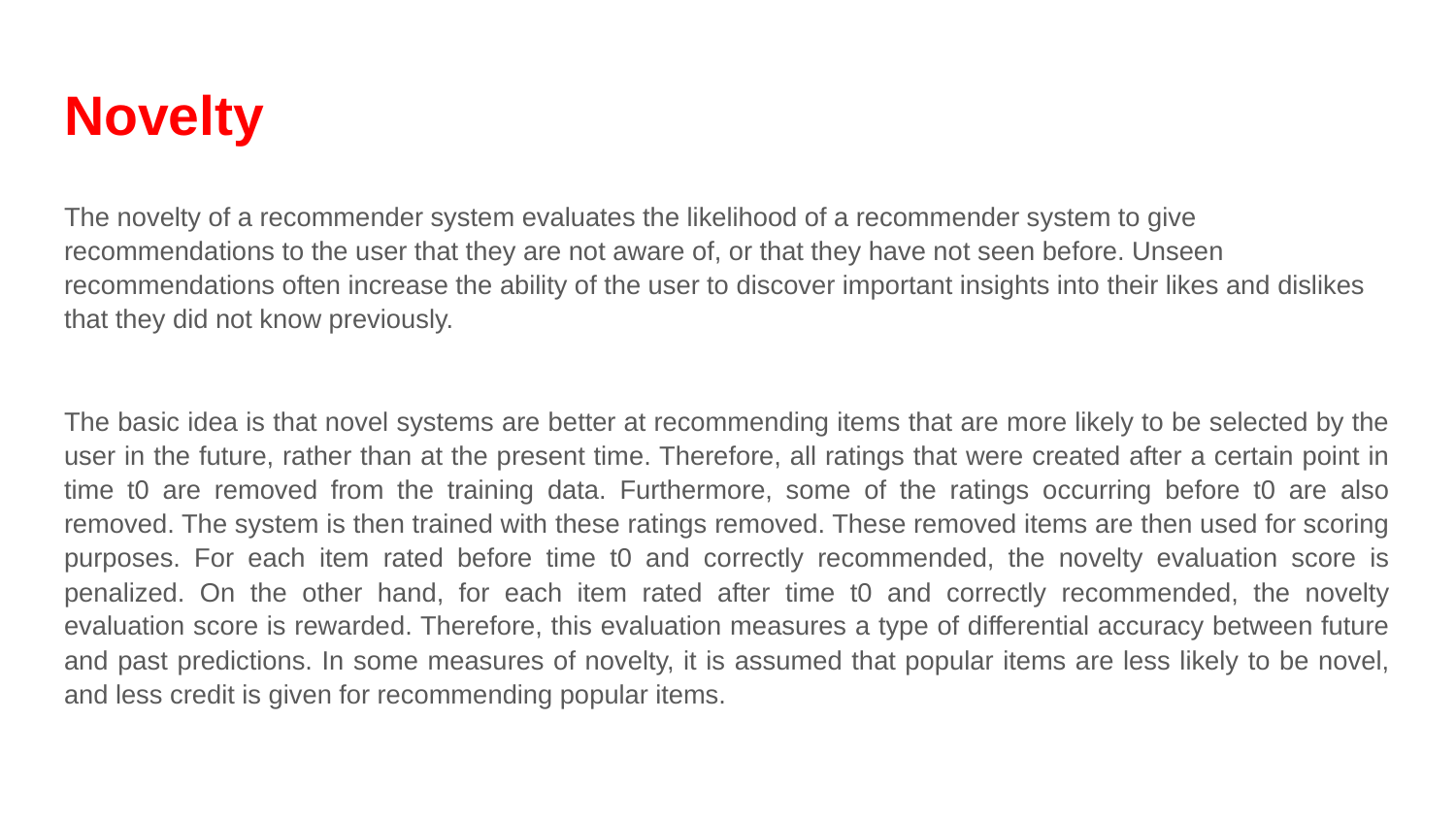

# Novelty
The novelty of a recommender system evaluates the likelihood of a recommender system to give recommendations to the user that they are not aware of, or that they have not seen before. Unseen recommendations often increase the ability of the user to discover important insights into their likes and dislikes that they did not know previously.

The basic idea is that novel systems are better at recommending items that are more likely to be selected by the user in the future, rather than at the present time. Therefore, all ratings that were created after a certain point in time t0 are removed from the training data. Furthermore, some of the ratings occurring before t0 are also removed. The system is then trained with these ratings removed. These removed items are then used for scoring purposes. For each item rated before time t0 and correctly recommended, the novelty evaluation score is penalized. On the other hand, for each item rated after time t0 and correctly recommended, the novelty evaluation score is rewarded. Therefore, this evaluation measures a type of differential accuracy between future and past predictions. In some measures of novelty, it is assumed that popular items are less likely to be novel, and less credit is given for recommending popular items.